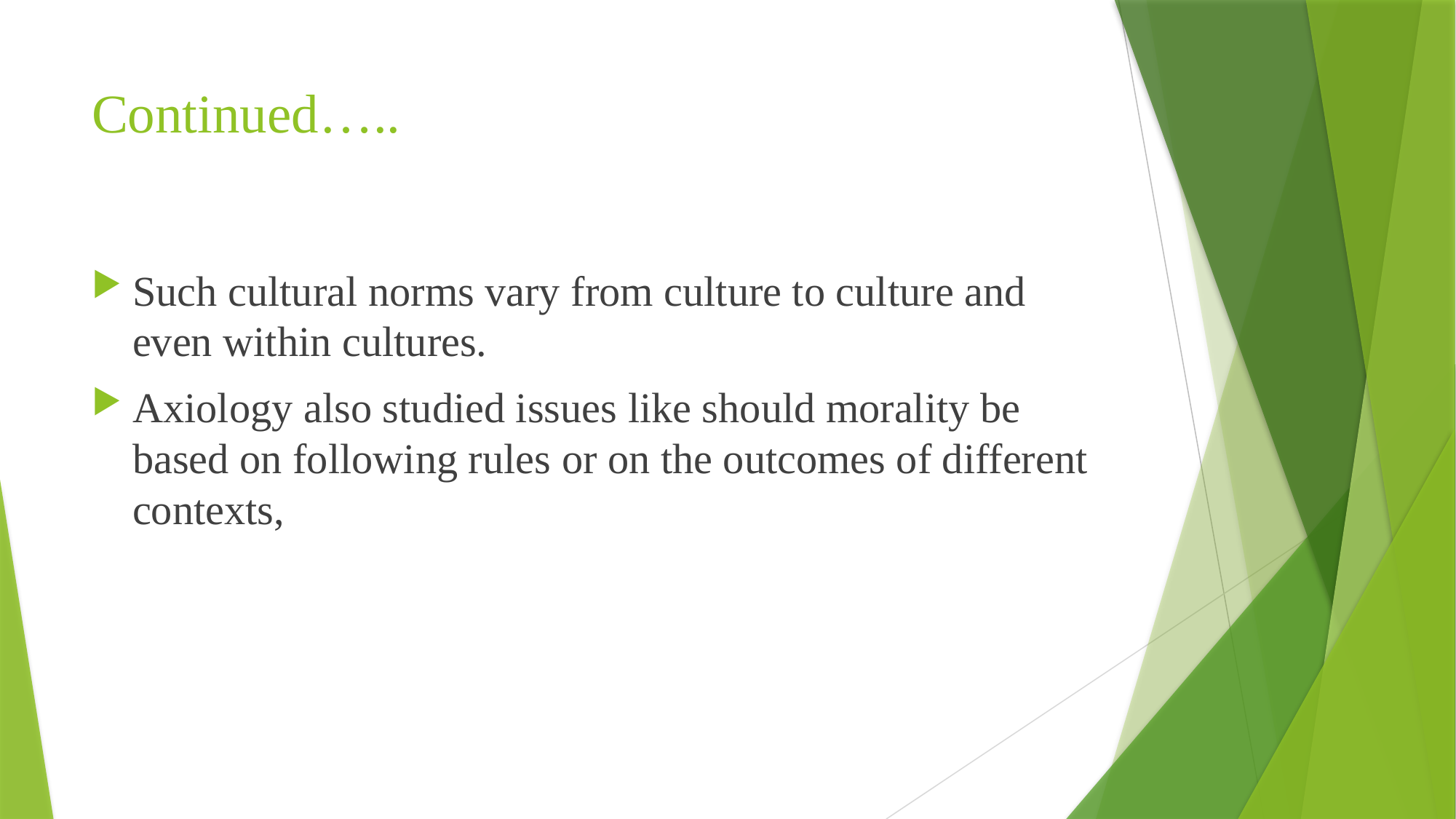

# Continued…..
Such cultural norms vary from culture to culture and even within cultures.
Axiology also studied issues like should morality be based on following rules or on the outcomes of different contexts,